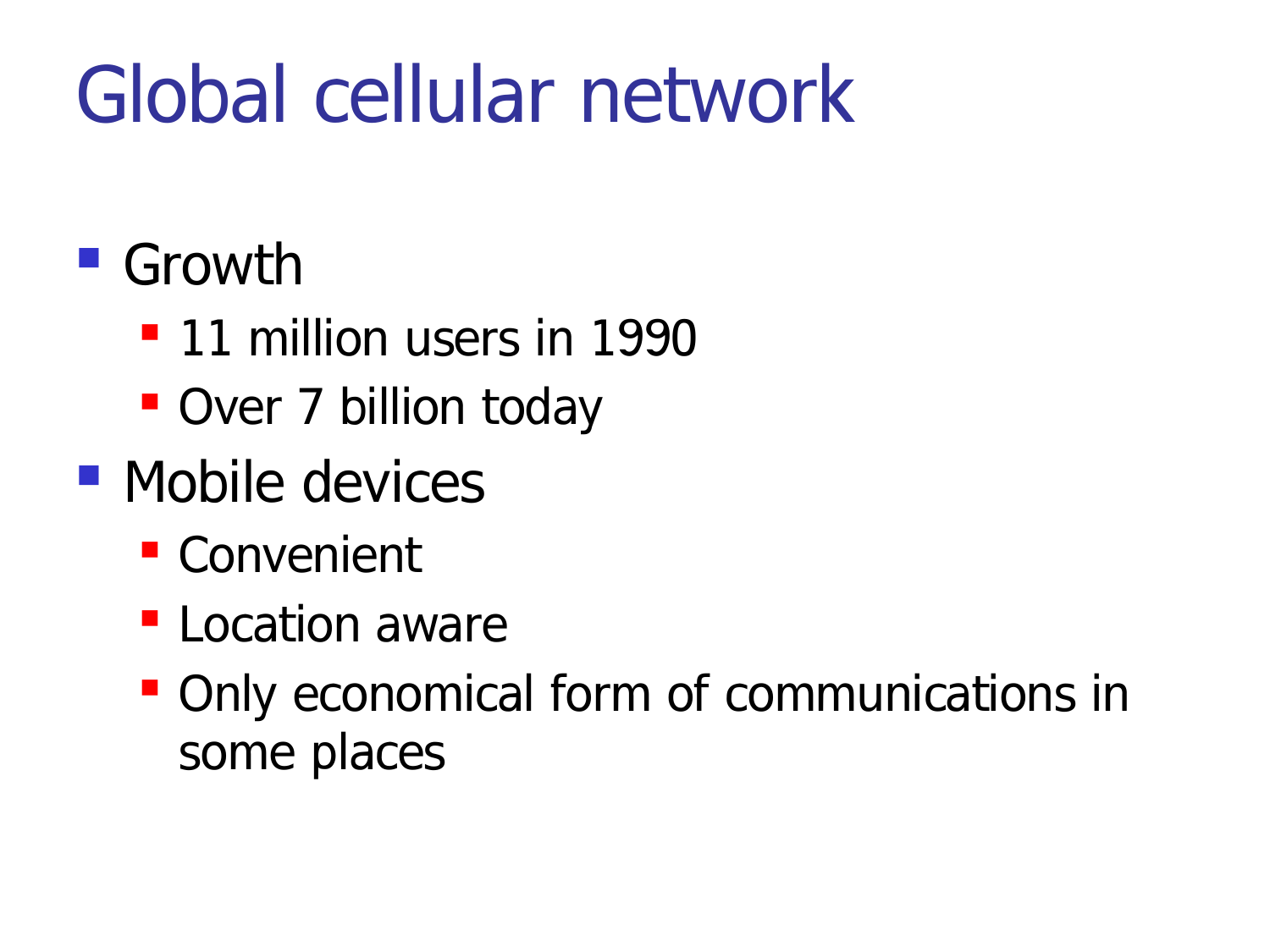

# Global cellular network
Growth
11 million users in 1990
Over 7 billion today
Mobile devices
Convenient
Location aware
Only economical form of communications in some places